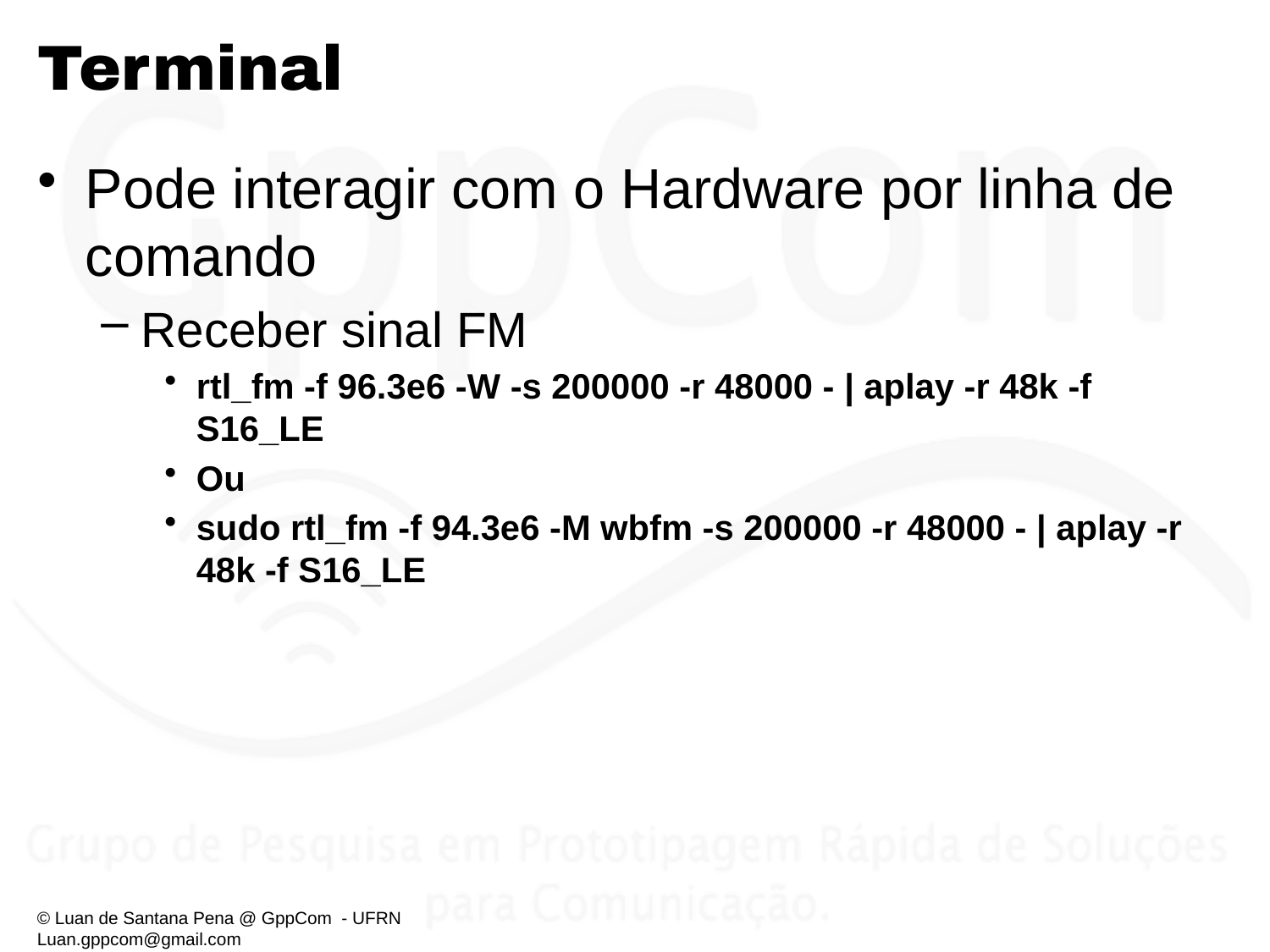

# Terminal
Pode interagir com o Hardware por linha de comando
Receber sinal FM
rtl_fm -f 96.3e6 -W -s 200000 -r 48000 - | aplay -r 48k -f S16_LE
Ou
sudo rtl_fm -f 94.3e6 -M wbfm -s 200000 -r 48000 - | aplay -r 48k -f S16_LE